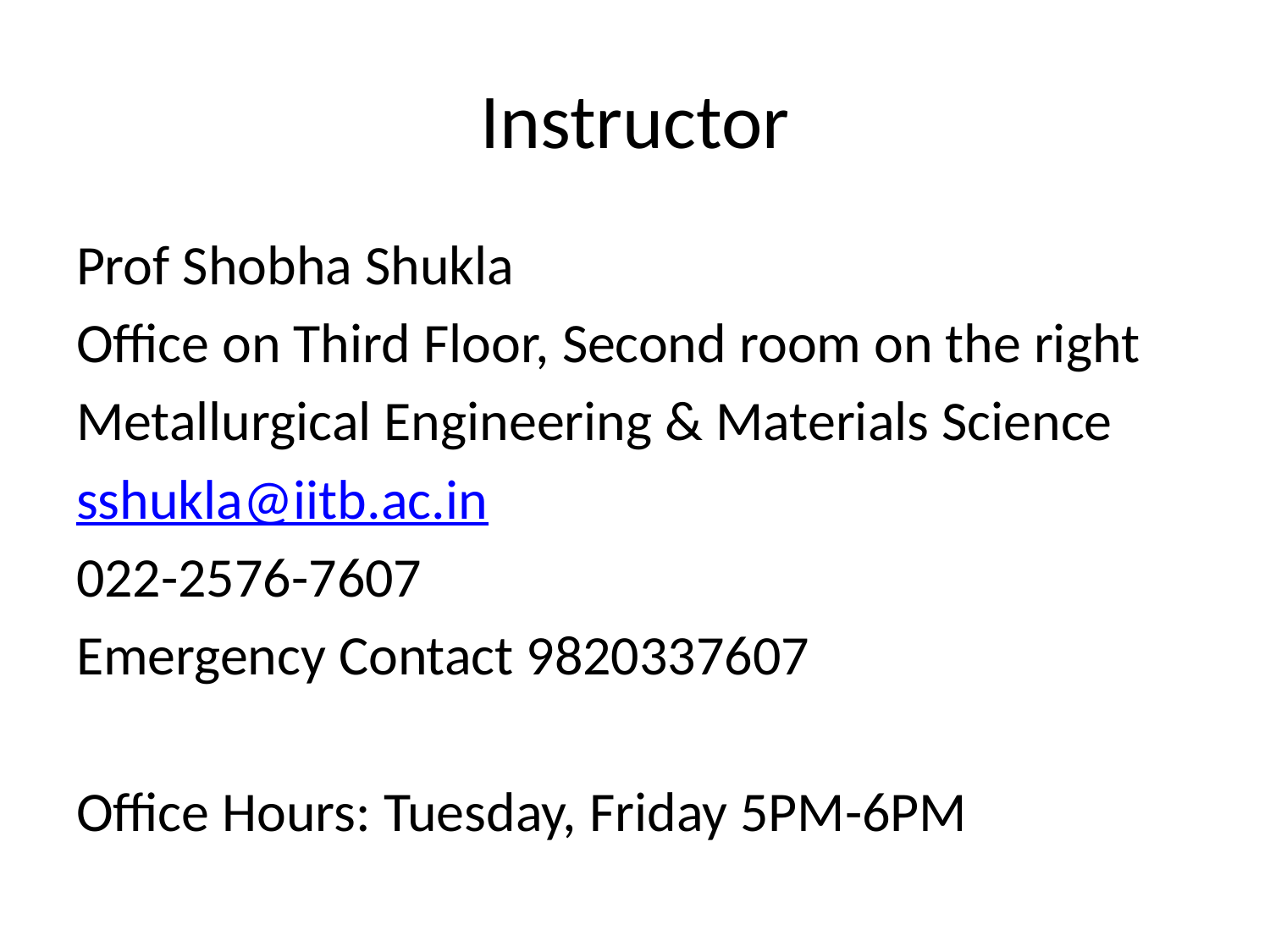

# Instructor
Prof Shobha Shukla
Office on Third Floor, Second room on the right
Metallurgical Engineering & Materials Science
sshukla@iitb.ac.in
022-2576-7607
Emergency Contact 9820337607

Office Hours: Tuesday, Friday 5PM-6PM